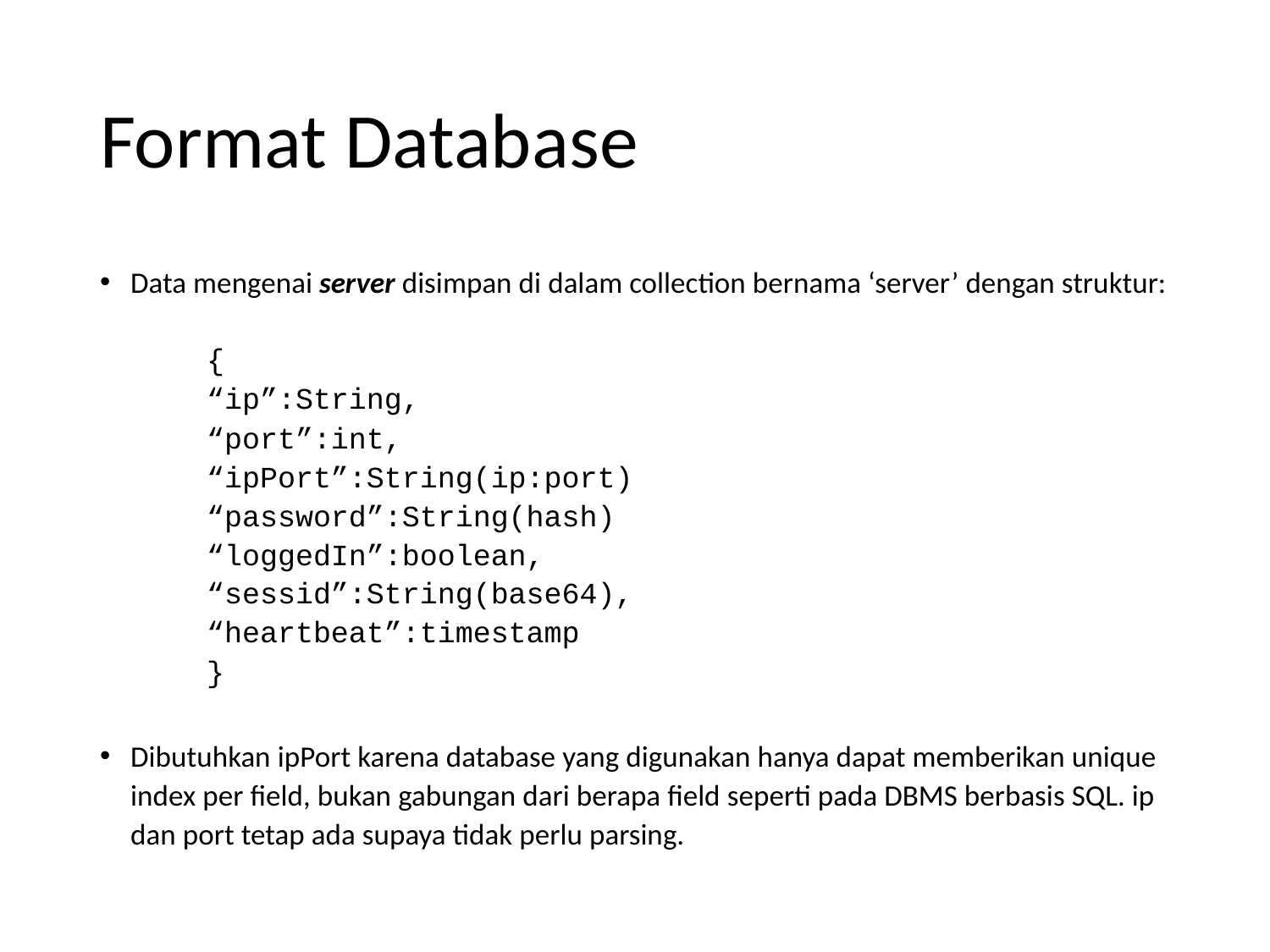

# Format Database
Data mengenai server disimpan di dalam collection bernama ‘server’ dengan struktur:
	{
		“ip”:String,
		“port”:int,
		“ipPort”:String(ip:port)
		“password”:String(hash)
		“loggedIn”:boolean,
		“sessid”:String(base64),
		“heartbeat”:timestamp
	}
Dibutuhkan ipPort karena database yang digunakan hanya dapat memberikan unique index per field, bukan gabungan dari berapa field seperti pada DBMS berbasis SQL. ip dan port tetap ada supaya tidak perlu parsing.